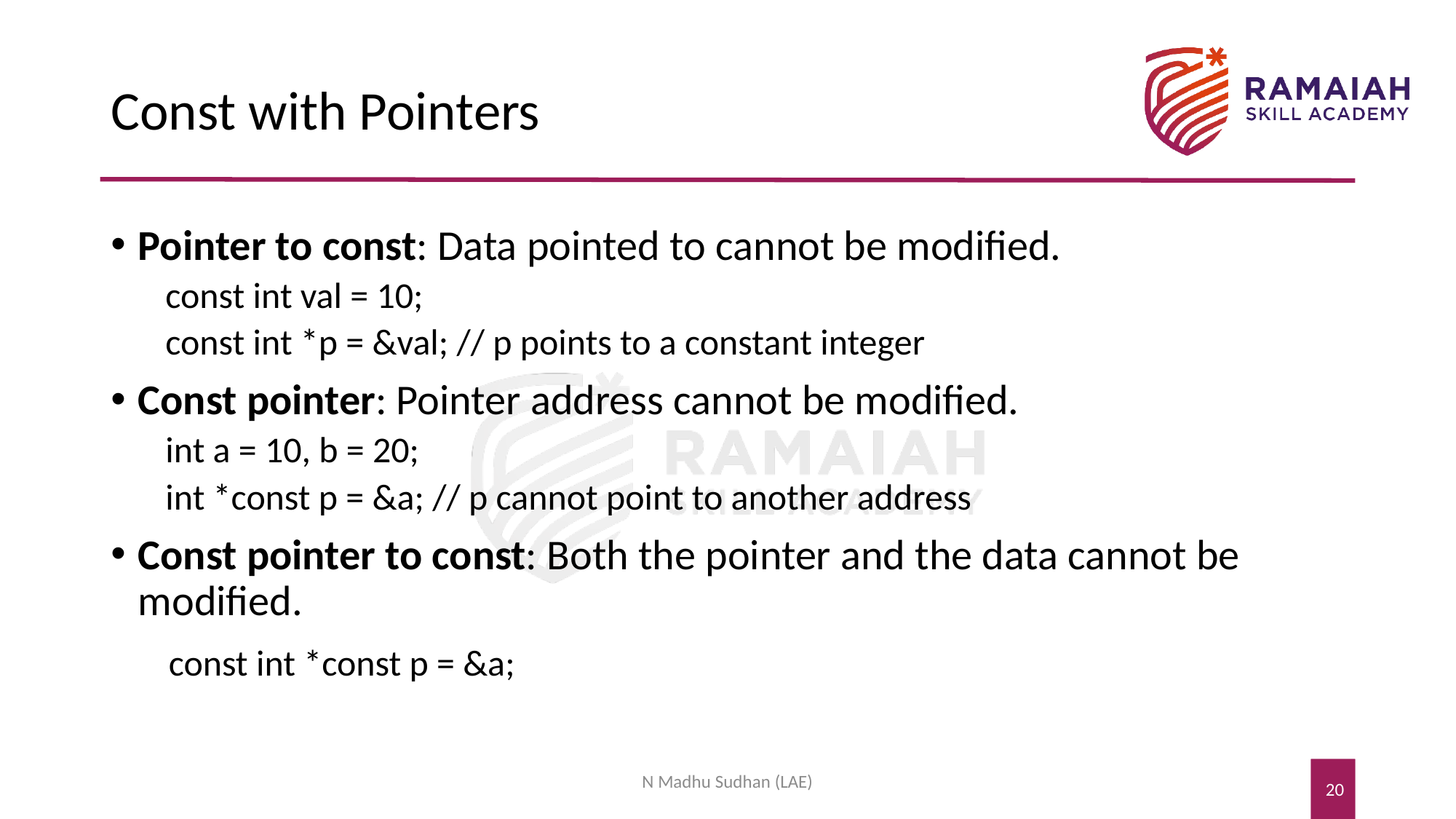

# Const with Pointers
Pointer to const: Data pointed to cannot be modified.
const int val = 10;
const int *p = &val; // p points to a constant integer
Const pointer: Pointer address cannot be modified.
int a = 10, b = 20;
int *const p = &a; // p cannot point to another address
Const pointer to const: Both the pointer and the data cannot be modified.
      const int *const p = &a;
N Madhu Sudhan (LAE)